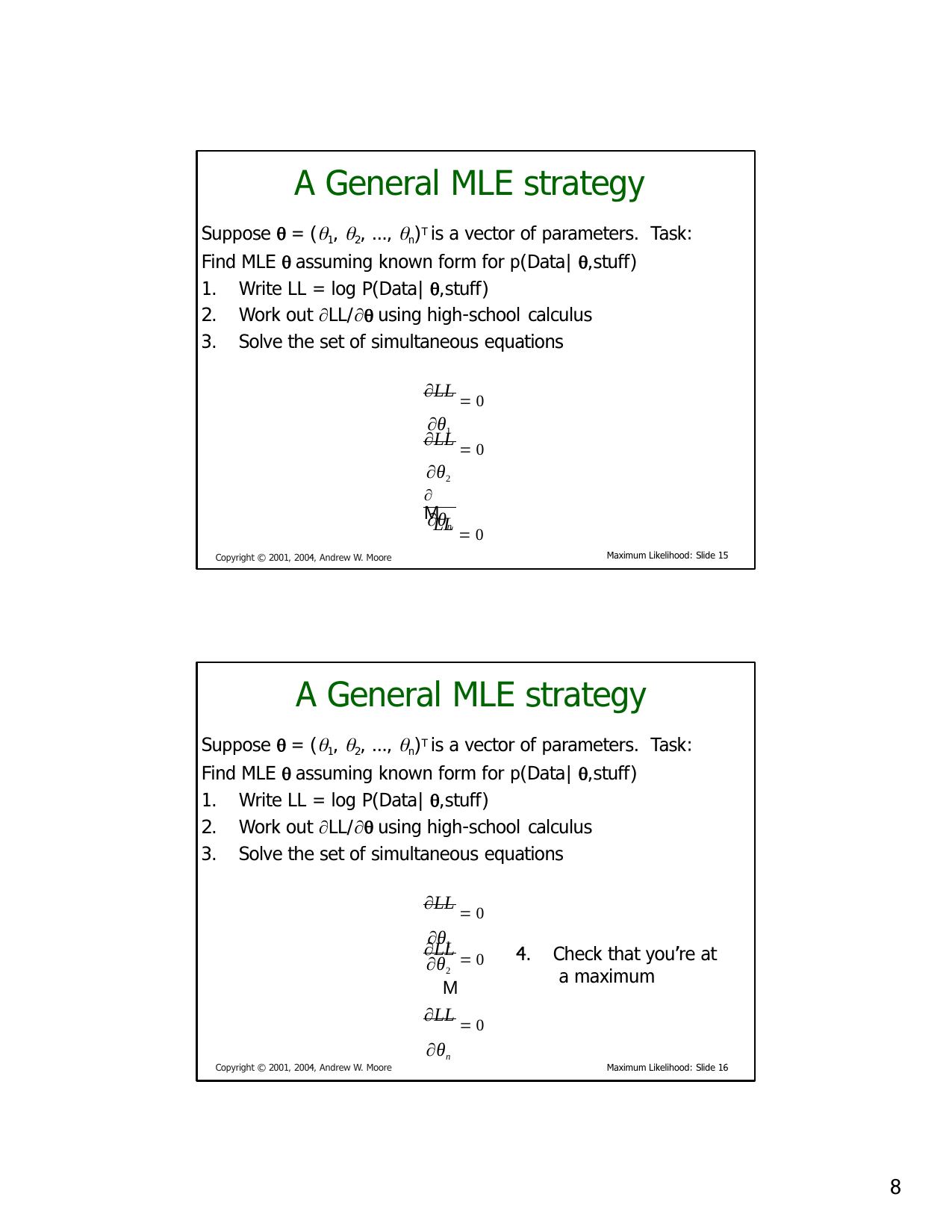

# A General MLE strategy
Suppose θ = (θ1, θ2, …, θn)T is a vector of parameters.  Task: Find MLE θ assuming known form for p(Data| θ,stuff)
Write LL = log P(Data| θ,stuff)
Work out ∂LL/∂θ using high-school calculus
Solve the set of simultaneous equations
∂LL = 0
∂θ1
∂LL = 0
∂θ2
∂	M
LL = 0

∂θn
Copyright © 2001, 2004, Andrew W. Moore

Maximum Likelihood: Slide 15

A General MLE strategy
Suppose θ = (θ1, θ2, …, θn)T is a vector of parameters.  Task: Find MLE θ assuming known form for p(Data| θ,stuff)
Write LL = log P(Data| θ,stuff)
Work out ∂LL/∂θ using high-school calculus
Solve the set of simultaneous equations
∂LL = 0
∂θ1

∂LL = 0
4.	Check that you’re at  a maximum
∂θ2
M

∂LL = 0
∂θn

Copyright © 2001, 2004, Andrew W. Moore
Maximum Likelihood: Slide 16
8